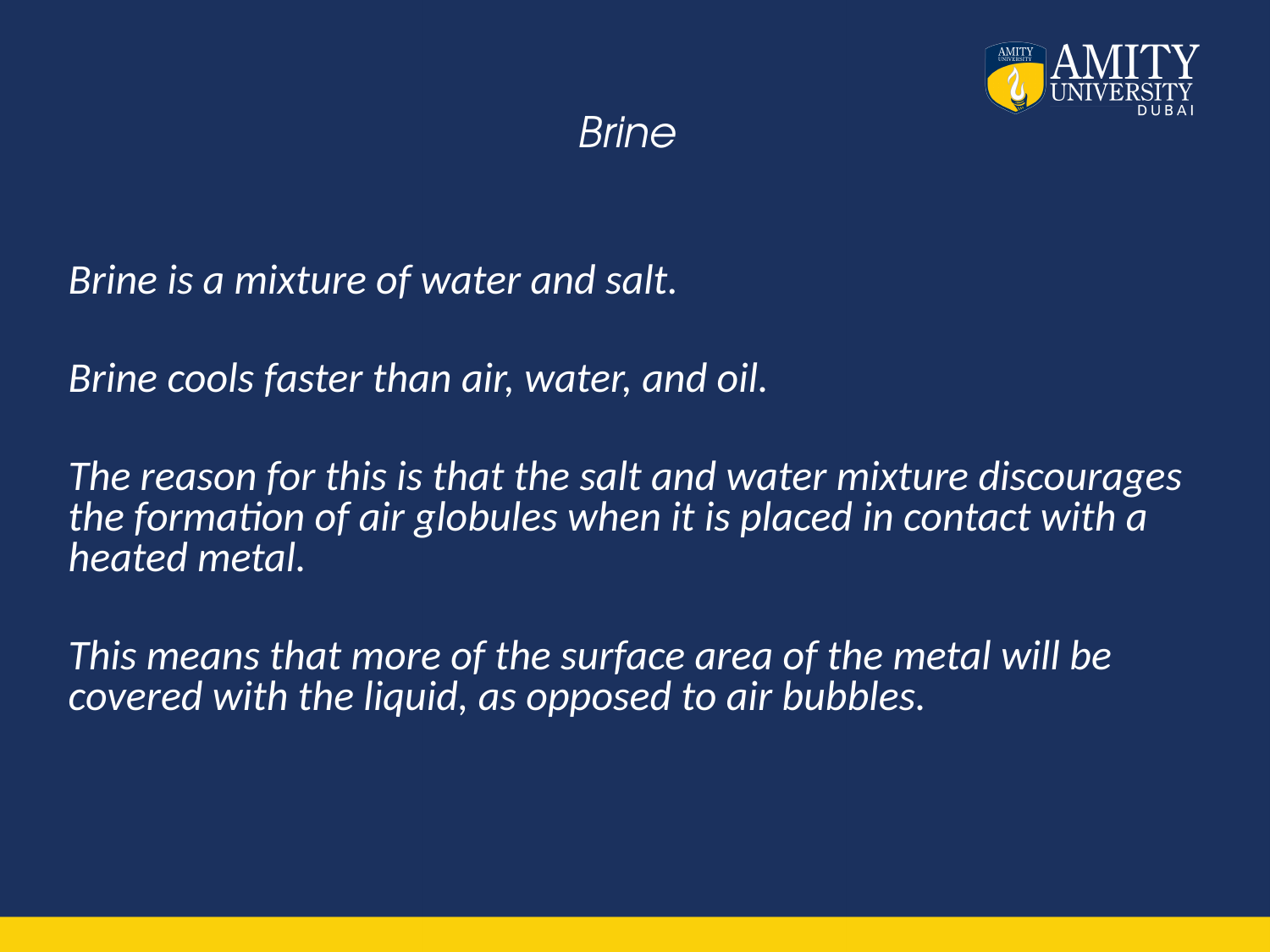

# Brine
Brine is a mixture of water and salt.

Brine cools faster than air, water, and oil.

The reason for this is that the salt and water mixture discourages the formation of air globules when it is placed in contact with a heated metal.

This means that more of the surface area of the metal will be covered with the liquid, as opposed to air bubbles.